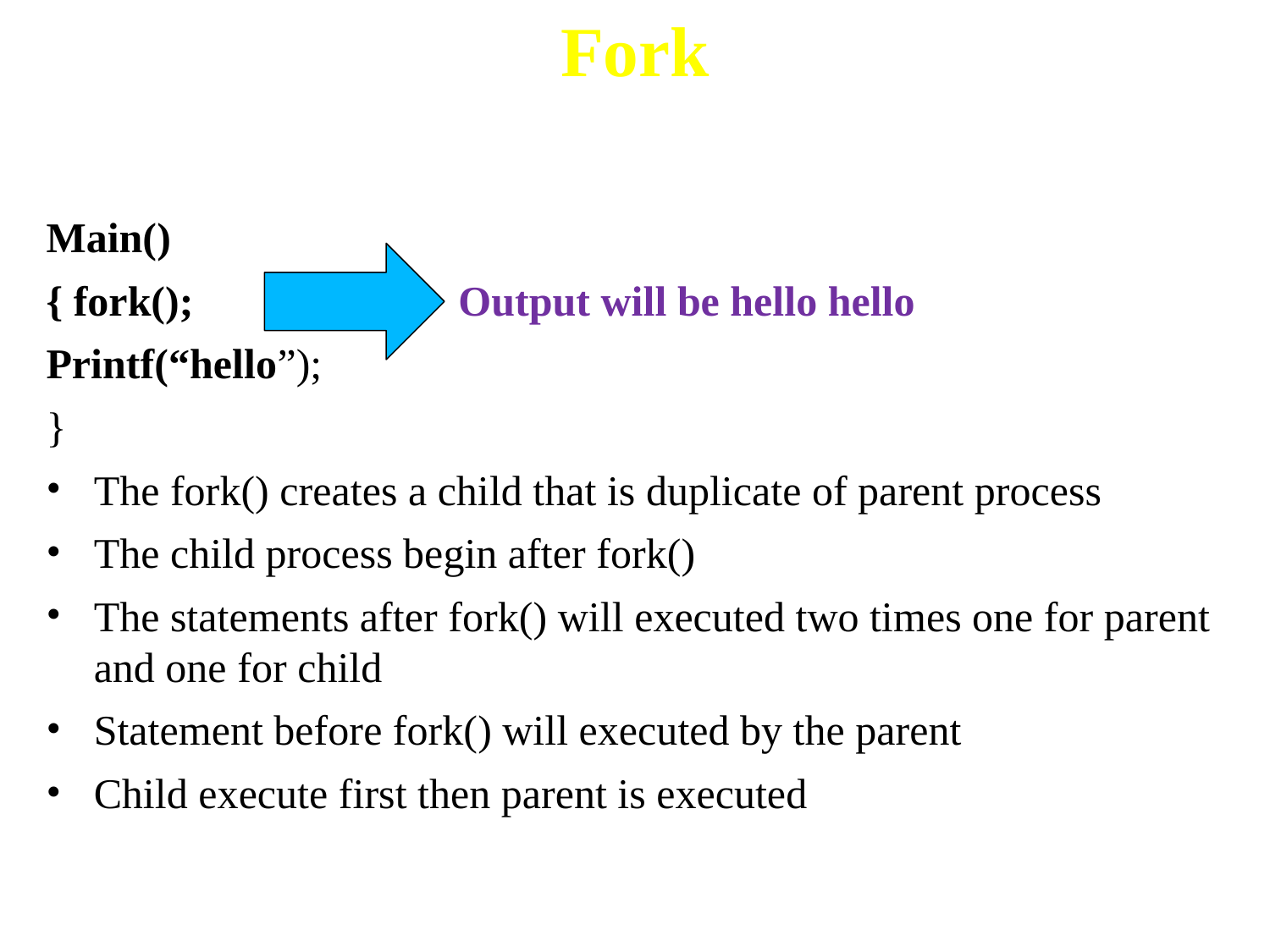

# Fork

Main()
{ fork();                         Output will be hello hello
Printf(“hello”);
}
The fork() creates a child that is duplicate of parent process
The child process begin after fork()
The statements after fork() will executed two times one for parent and one for child
Statement before fork() will executed by the parent
Child execute first then parent is executed